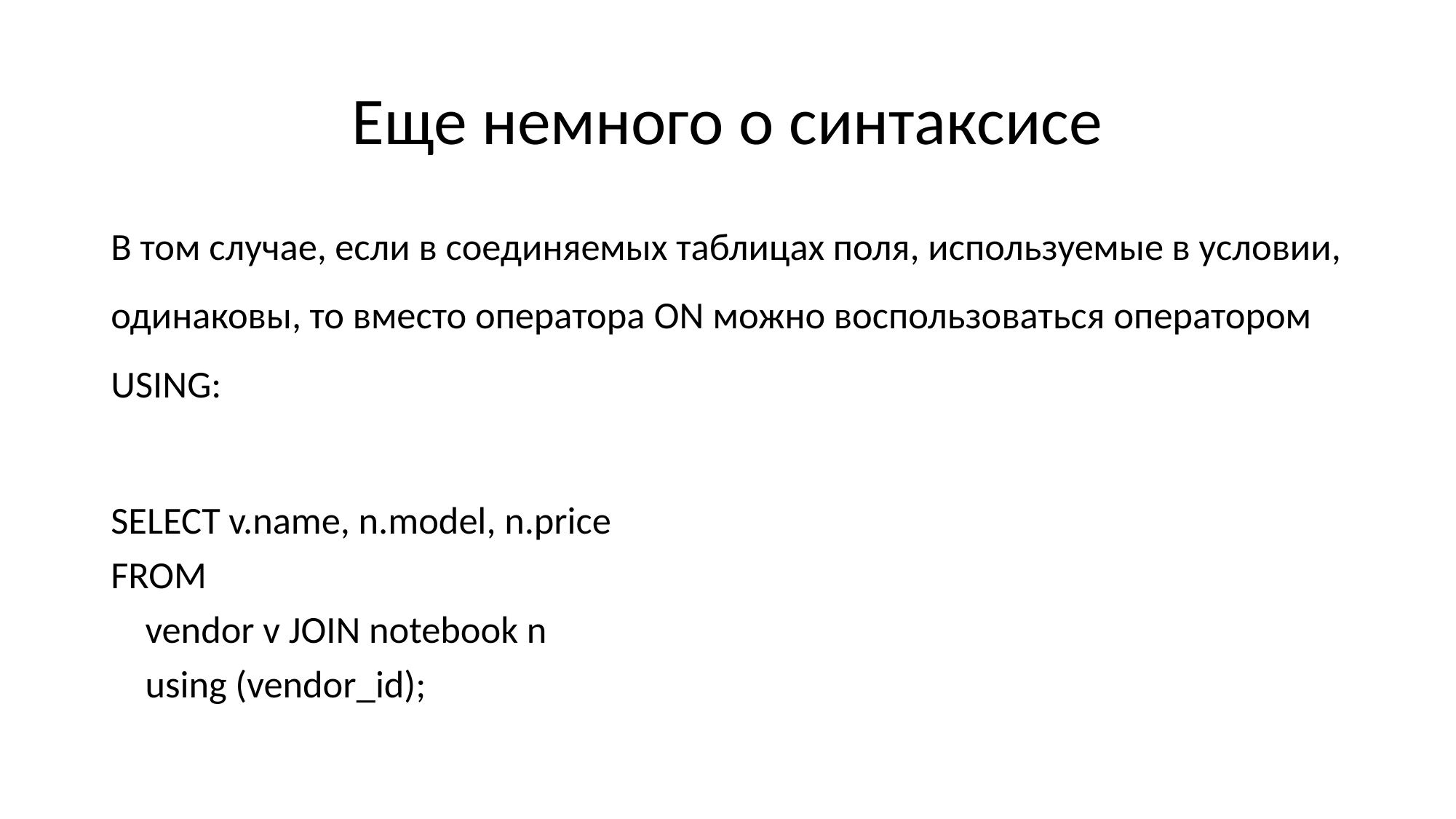

# Еще немного о синтаксисе
В том случае, если в соединяемых таблицах поля, используемые в условии, одинаковы, то вместо оператора ON можно воспользоваться оператором USING:

SELECT v.name, n.model, n.price
FROM
    vendor v JOIN notebook n
    using (vendor_id);